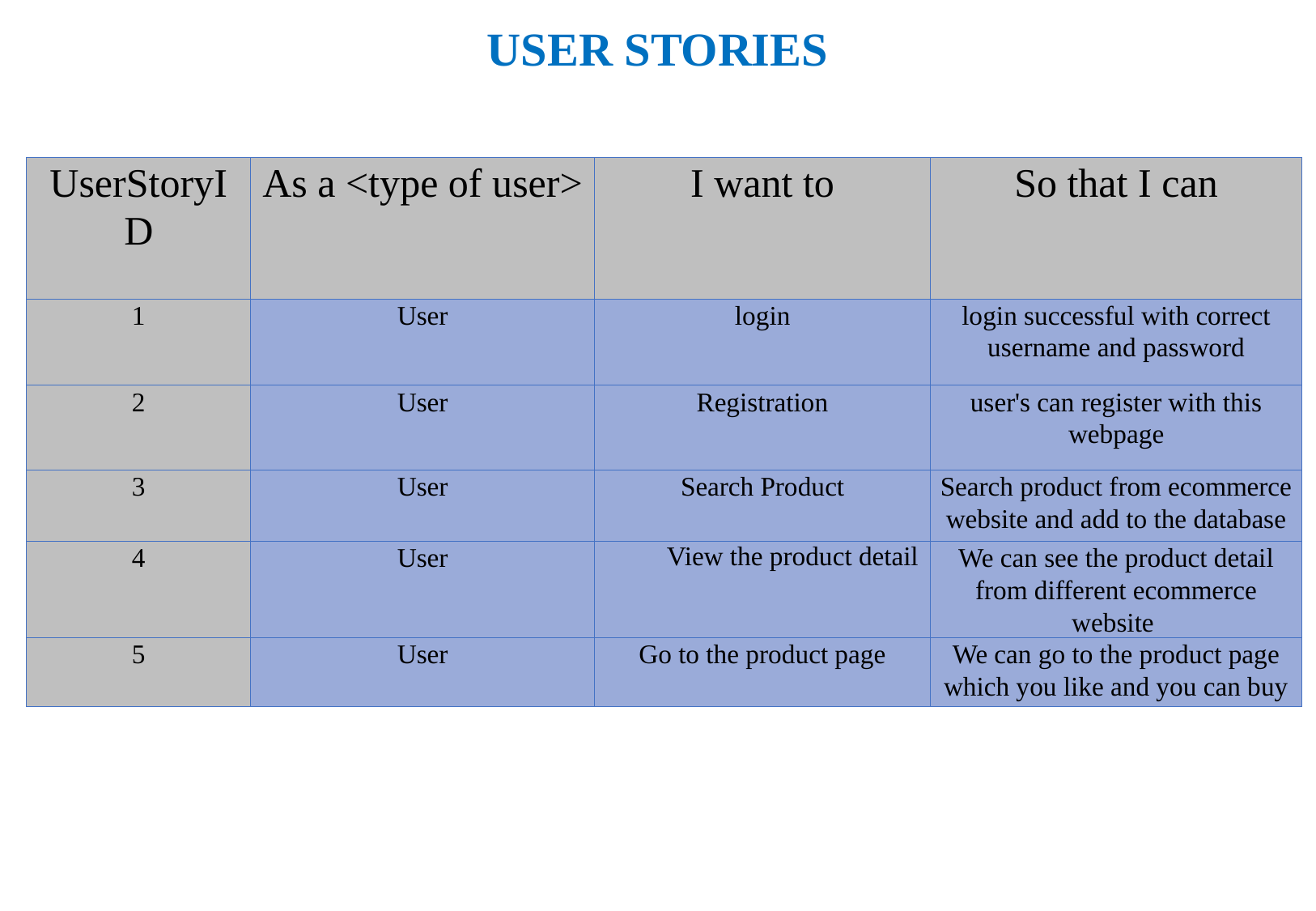

# USER STORIES
| UserStoryID | As a <type of user> | I want to | So that I can |
| --- | --- | --- | --- |
| 1 | User | login | login successful with correct username and password |
| 2 | User | Registration | user's can register with this webpage |
| 3 | User | Search Product | Search product from ecommerce website and add to the database |
| 4 | User | View the product detail | We can see the product detail from different ecommerce website |
| 5 | User | Go to the product page | We can go to the product page which you like and you can buy |